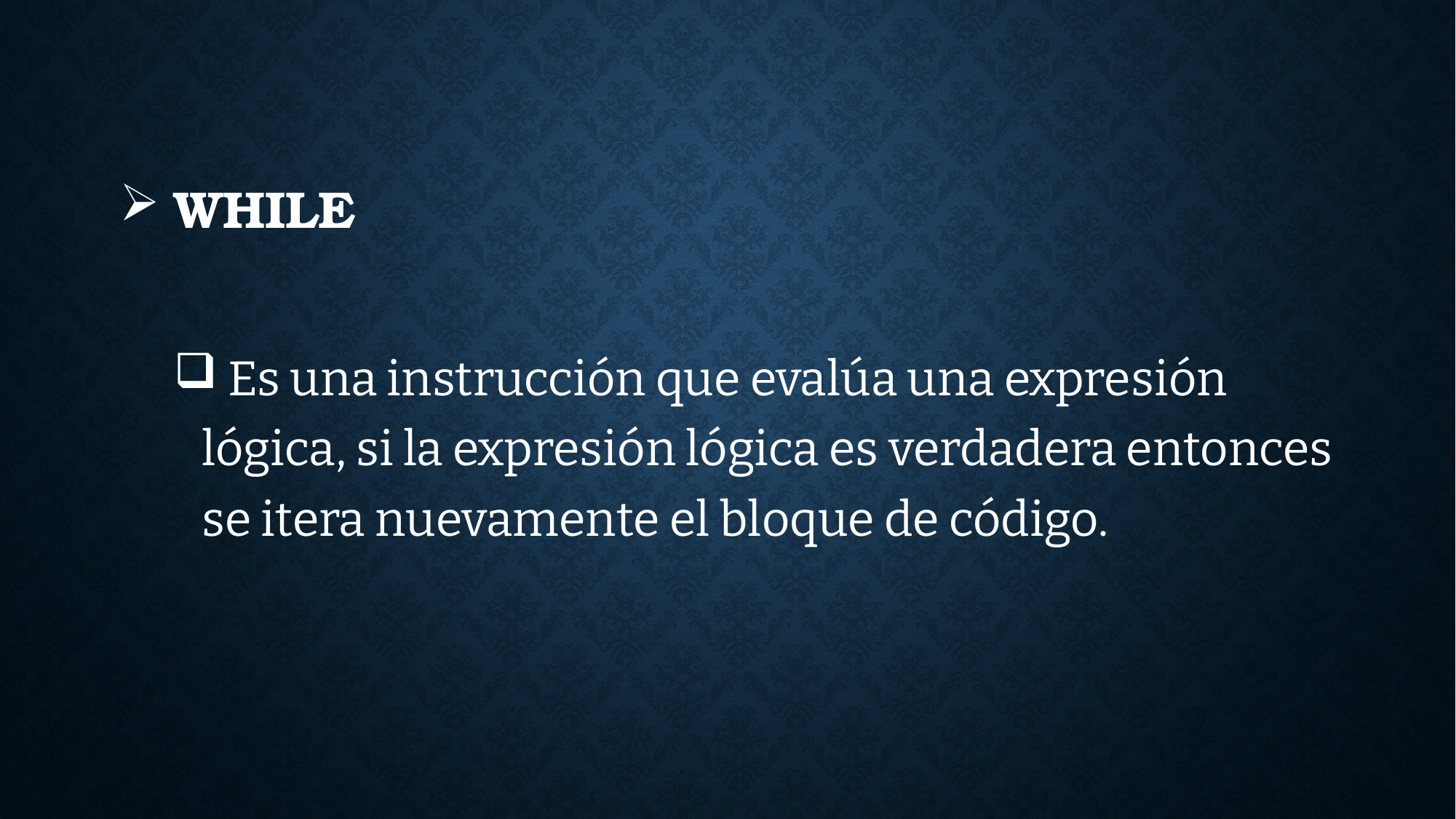

# while
 Es una instrucción que evalúa una expresión lógica, si la expresión lógica es verdadera entonces se itera nuevamente el bloque de código.